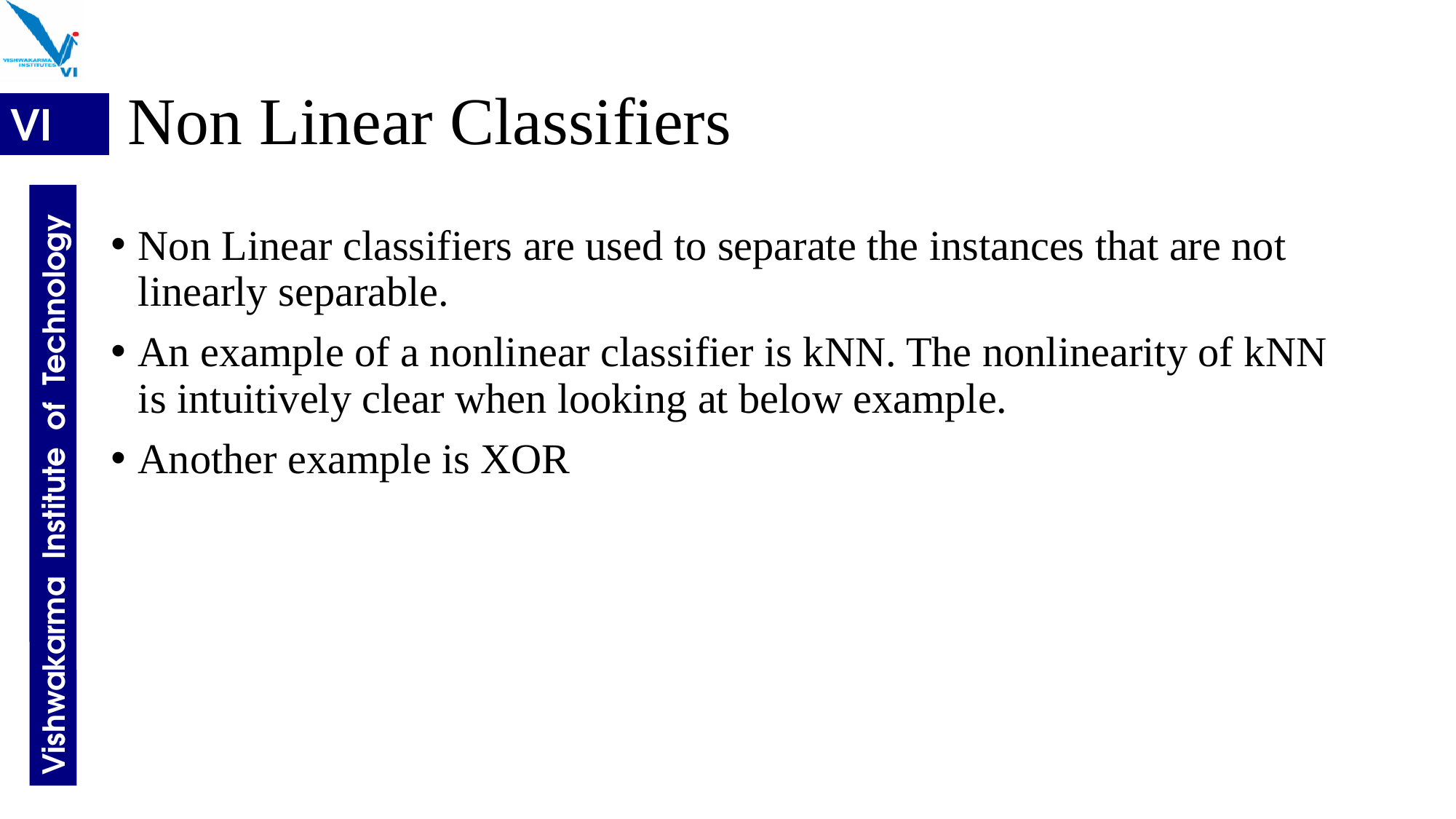

# Non Linear Classifiers
Non Linear classifiers are used to separate the instances that are not linearly separable.
An example of a nonlinear classifier is kNN. The nonlinearity of kNN is intuitively clear when looking at below example.
Another example is XOR